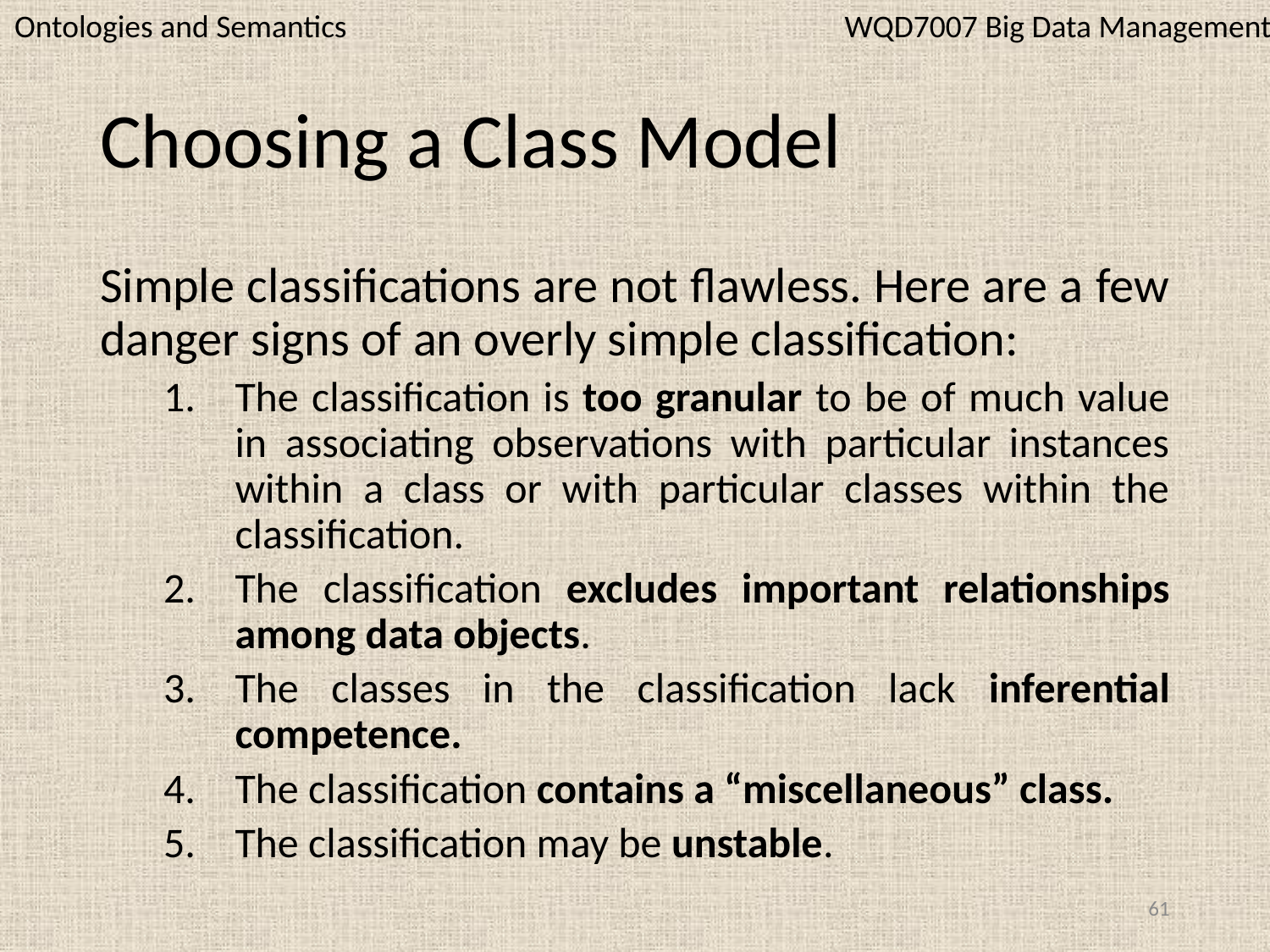

WQD7007 Big Data Management
Ontologies and Semantics
# Choosing a Class Model
Simple classifications are not flawless. Here are a few danger signs of an overly simple classification:
The classification is too granular to be of much value in associating observations with particular instances within a class or with particular classes within the classification.
The classification excludes important relationships among data objects.
The classes in the classification lack inferential competence.
The classification contains a “miscellaneous” class.
The classification may be unstable.

61